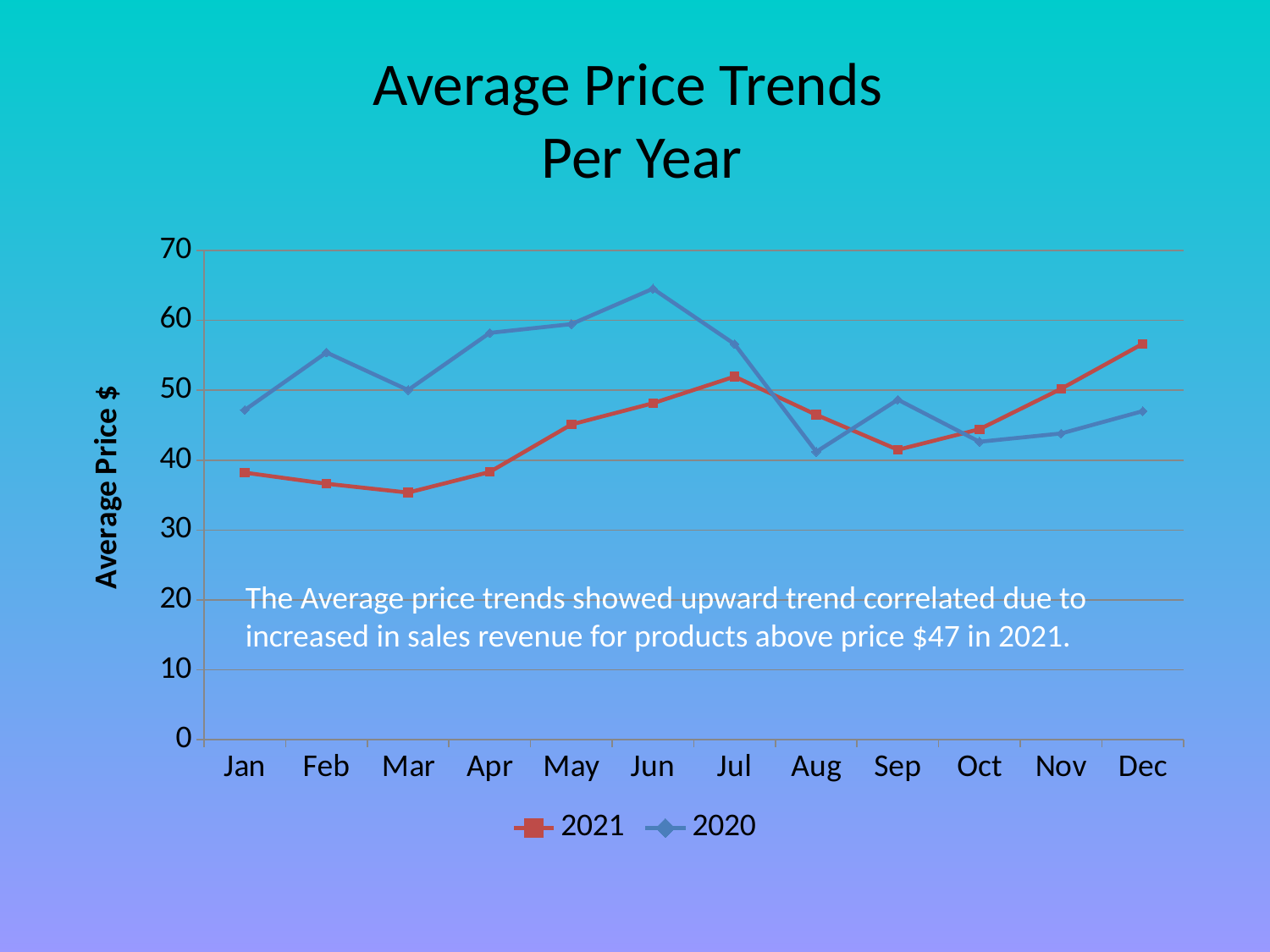

# Average Price Trends Per Year

### Chart

| Category | 2020 | 2021 |
|---|---|---|
| Jan | 47.18666666666667 | 38.22081575246132 |
| Feb | 55.41228070175438 | 36.63293051359516 |
| Mar | 50.038167938931295 | 35.37108792846498 |
| Apr | 58.215384615384615 | 38.32208157524613 |
| May | 59.463157894736845 | 45.110344827586204 |
| Jun | 64.53333333333333 | 48.14798206278027 |
| Jul | 56.60576923076923 | 51.95970149253731 |
| Aug | 41.201438848920866 | 46.49859943977591 |
| Sep | 48.666666666666664 | 41.497252747252745 |
| Oct | 42.63953488372093 | 44.43269230769231 |
| Nov | 43.82857142857143 | 50.21304347826087 |
| Dec | 47.02173913043478 | 56.656671664167916 |
The Average price trends showed upward trend correlated due to increased in sales revenue for products above price $47 in 2021.